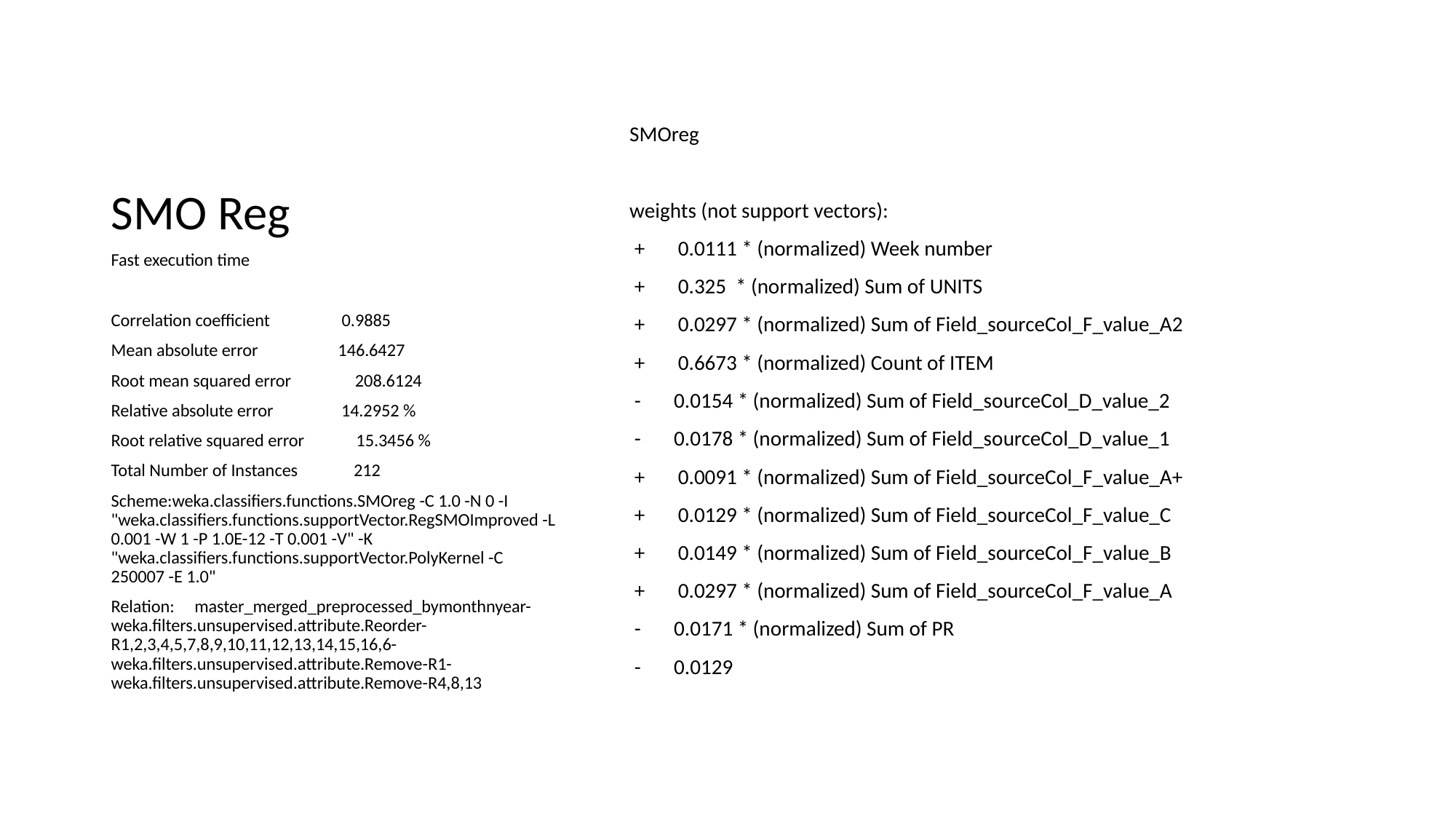

# SMO Reg
SMOreg

weights (not support vectors):
 +       0.0111 * (normalized) Week number
 +       0.325  * (normalized) Sum of UNITS
 +       0.0297 * (normalized) Sum of Field_sourceCol_F_value_A2
 +       0.6673 * (normalized) Count of ITEM
 -       0.0154 * (normalized) Sum of Field_sourceCol_D_value_2
 -       0.0178 * (normalized) Sum of Field_sourceCol_D_value_1
 +       0.0091 * (normalized) Sum of Field_sourceCol_F_value_A+
 +       0.0129 * (normalized) Sum of Field_sourceCol_F_value_C
 +       0.0149 * (normalized) Sum of Field_sourceCol_F_value_B
 +       0.0297 * (normalized) Sum of Field_sourceCol_F_value_A
 -       0.0171 * (normalized) Sum of PR
 -       0.0129
Fast execution time

Correlation coefficient                  0.9885
Mean absolute error                    146.6427
Root mean squared error                208.6124
Relative absolute error                 14.2952 %
Root relative squared error             15.3456 %
Total Number of Instances              212
Scheme:weka.classifiers.functions.SMOreg -C 1.0 -N 0 -I "weka.classifiers.functions.supportVector.RegSMOImproved -L 0.001 -W 1 -P 1.0E-12 -T 0.001 -V" -K "weka.classifiers.functions.supportVector.PolyKernel -C 250007 -E 1.0"
Relation:     master_merged_preprocessed_bymonthnyear-weka.filters.unsupervised.attribute.Reorder-R1,2,3,4,5,7,8,9,10,11,12,13,14,15,16,6-weka.filters.unsupervised.attribute.Remove-R1-weka.filters.unsupervised.attribute.Remove-R4,8,13